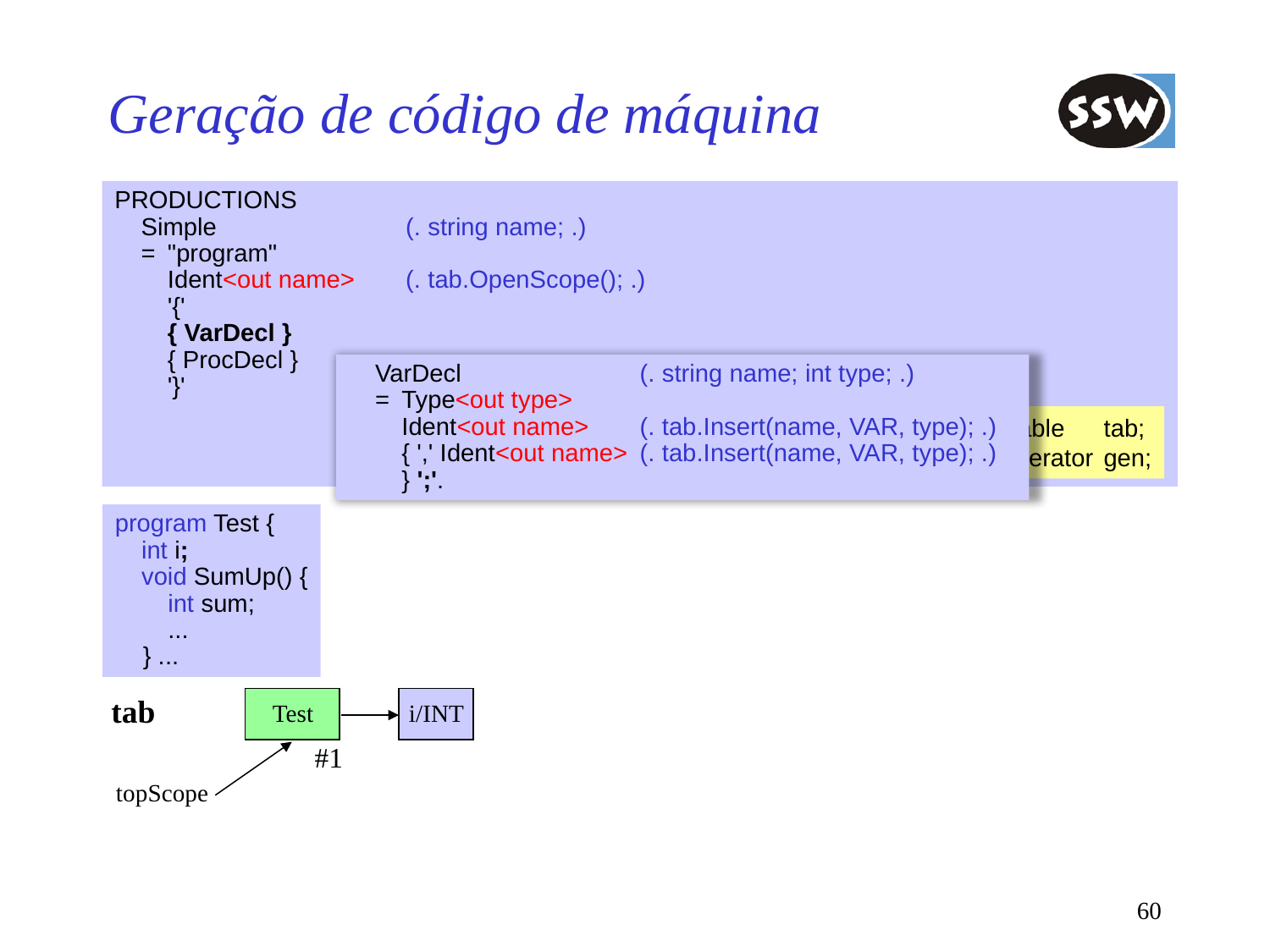

# Geração de código de máquina
PRODUCTIONS
	Simple	(. string name; .)
	=	"program"
		Ident<out name>	(. tab.OpenScope(); .)
		'{'
		{ VarDecl }
		{ ProcDecl }
		'}'	(. tab.CloseScope(); .).

	VarDecl	(. string name; int type; .)
	=	Type<out type>
		Ident<out name>	(. tab.Insert(name, VAR, type); .)
		{ ',' Ident<out name>	(. tab.Insert(name, VAR, type); .)
		} ';'.
public SymbolTable	tab;
public CodeGenerator	gen;
program Test {
	int i;
	void SumUp() {
		int sum;
 		...
    } ...
tab

Test
i/INT

#1

topScope
60